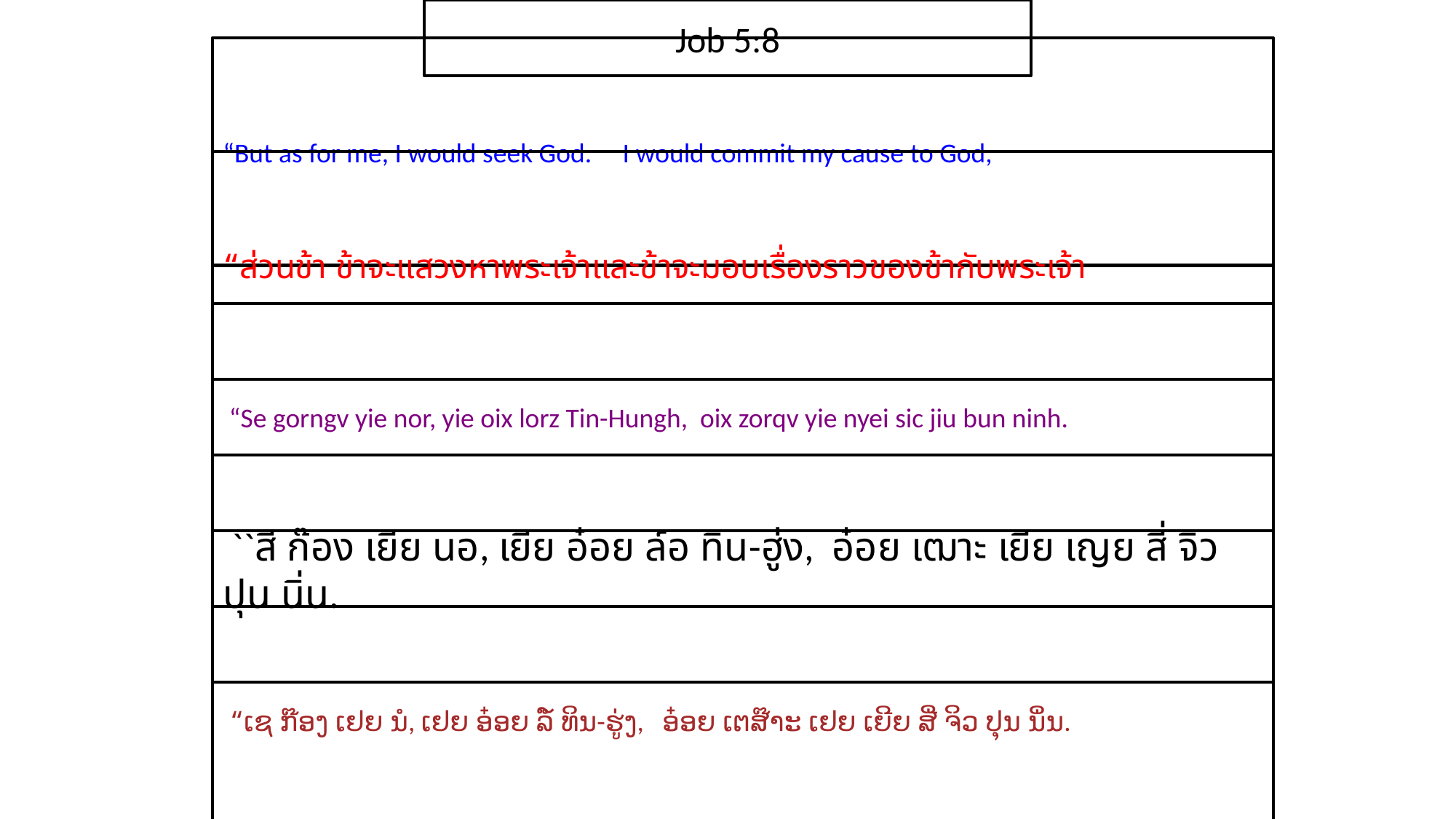

Job 5:8
“But as for me, I would seek God.     I would commit my cause to God,
“ส่วน​ข้า ข้า​จะ​แสวงหา​พระ​เจ้าและ​ข้า​จะ​มอบ​เรื่องราว​ของ​ข้า​กับ​พระ​เจ้า
 “Se gorngv yie nor, yie oix lorz Tin-Hungh,  oix zorqv yie nyei sic jiu bun ninh.
 ``สี ก๊อง เยีย นอ, เยีย อ๋อย ล์อ ทิน-ฮู่ง,  อ๋อย เฒาะ เยีย เญย สี่ จิว ปุน นิ่น.
 “ເຊ ກ໊ອງ ເຢຍ ນໍ, ເຢຍ ອ໋ອຍ ລໍ໌ ທິນ-ຮູ່ງ,   ອ໋ອຍ ເຕສ໊າະ ເຢຍ ເຍີຍ ສີ່ ຈິວ ປຸນ ນິ່ນ.